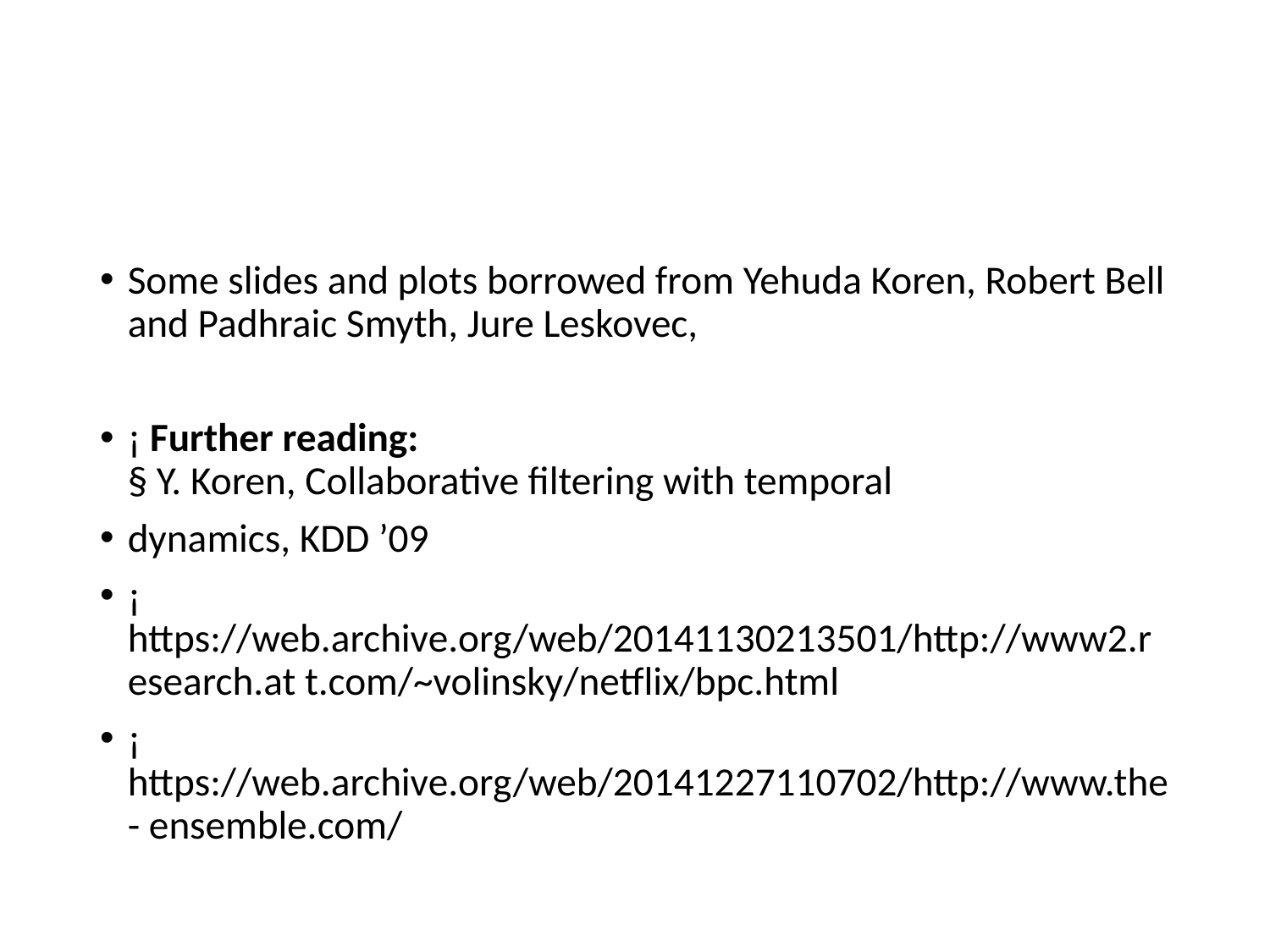

#
Some slides and plots borrowed from Yehuda Koren, Robert Bell and Padhraic Smyth, Jure Leskovec,

¡ Further reading:
§ Y. Koren, Collaborative filtering with temporal
dynamics, KDD ’09
¡ https://web.archive.org/web/20141130213501/http://www2.research.at t.com/~volinsky/netflix/bpc.html
¡ https://web.archive.org/web/20141227110702/http://www.the- ensemble.com/